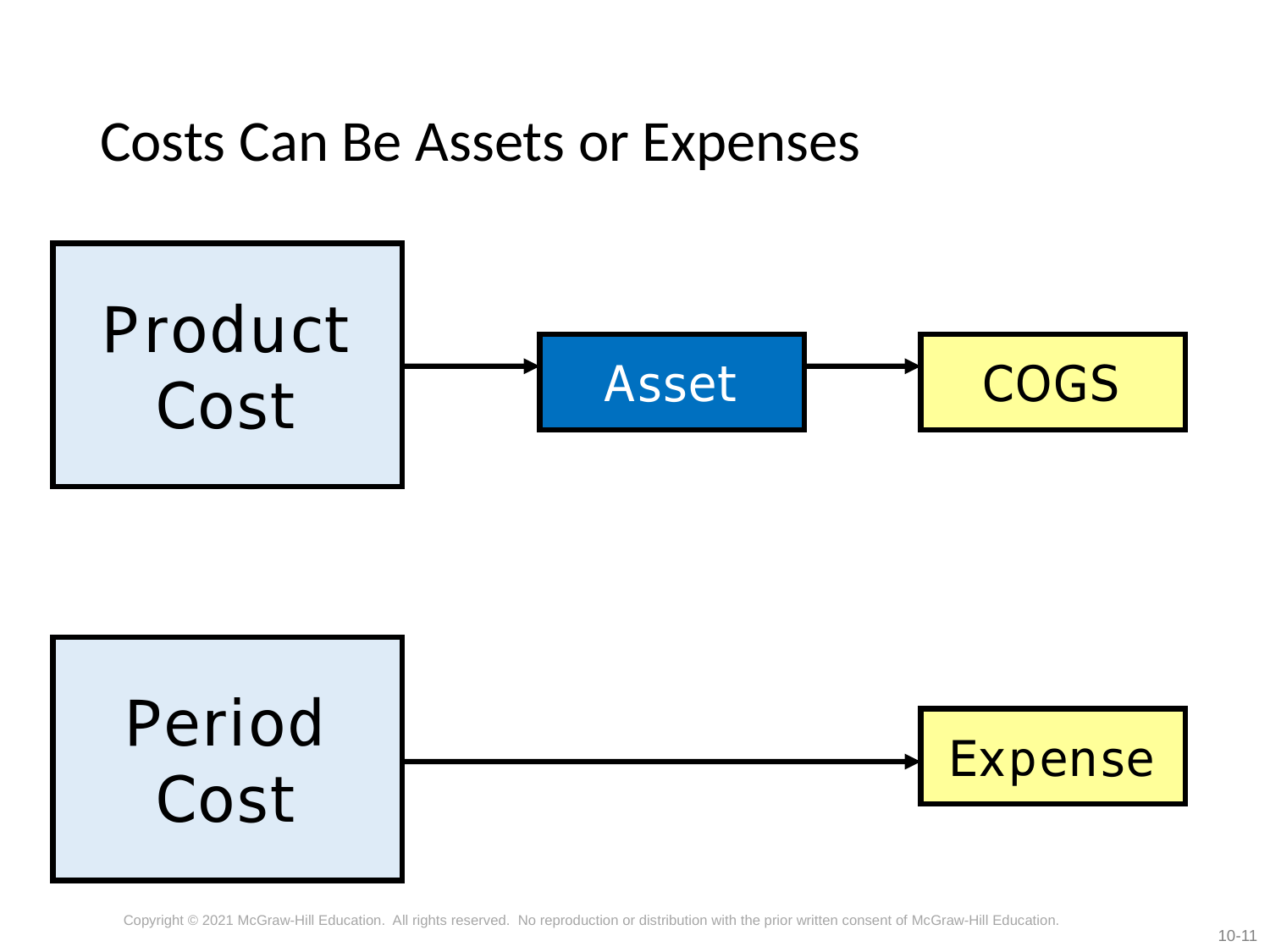

# Costs Can Be Assets or Expenses
Product Cost
Asset
COGS

Period Cost
Expense